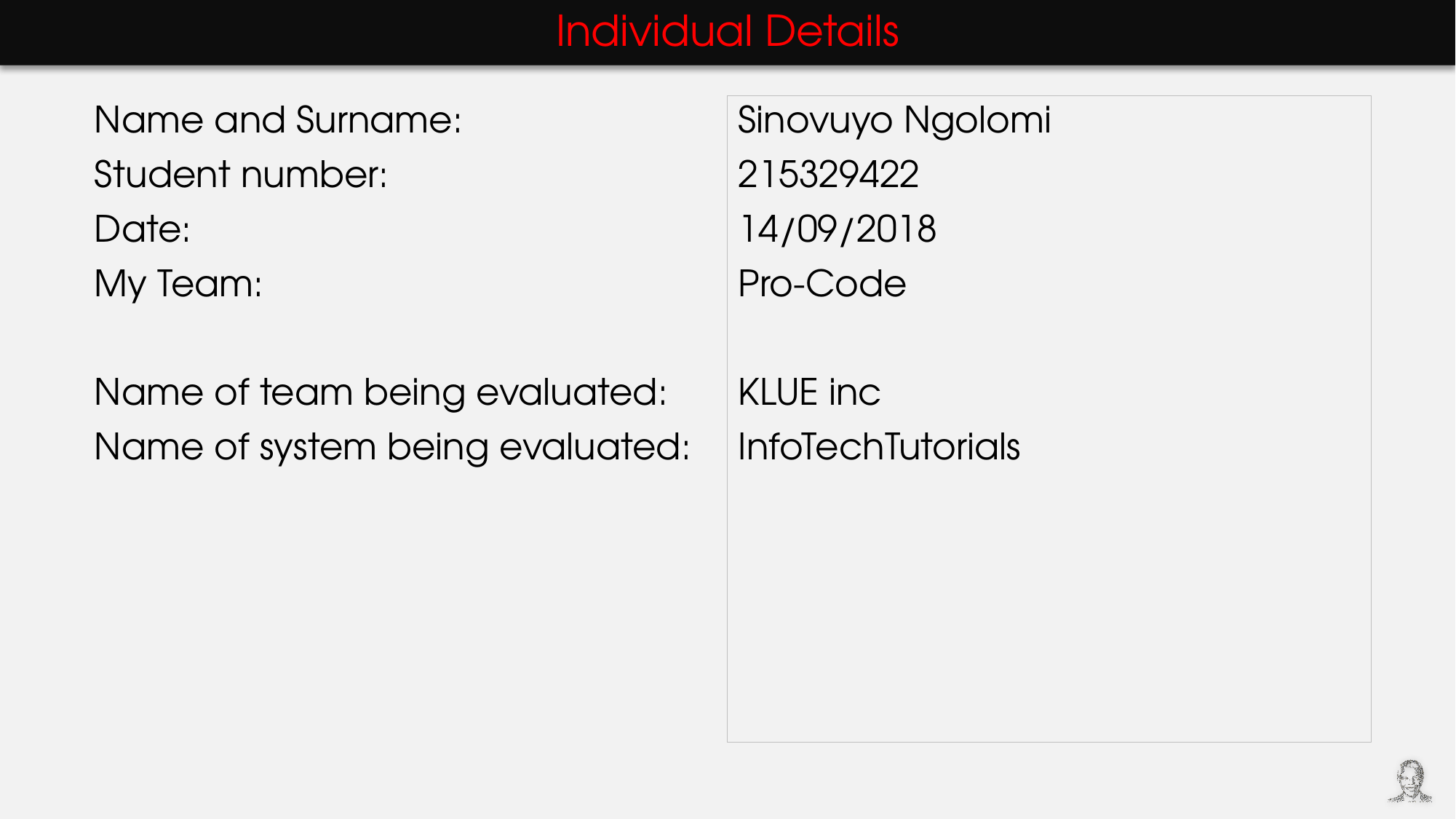

# Individual Details
Name and Surname:
Student number:
Date:
My Team:

Name of team being evaluated:
Name of system being evaluated:

Sinovuyo Ngolomi
215329422
14/09/2018
Pro-Code

KLUE inc
InfoTechTutorials